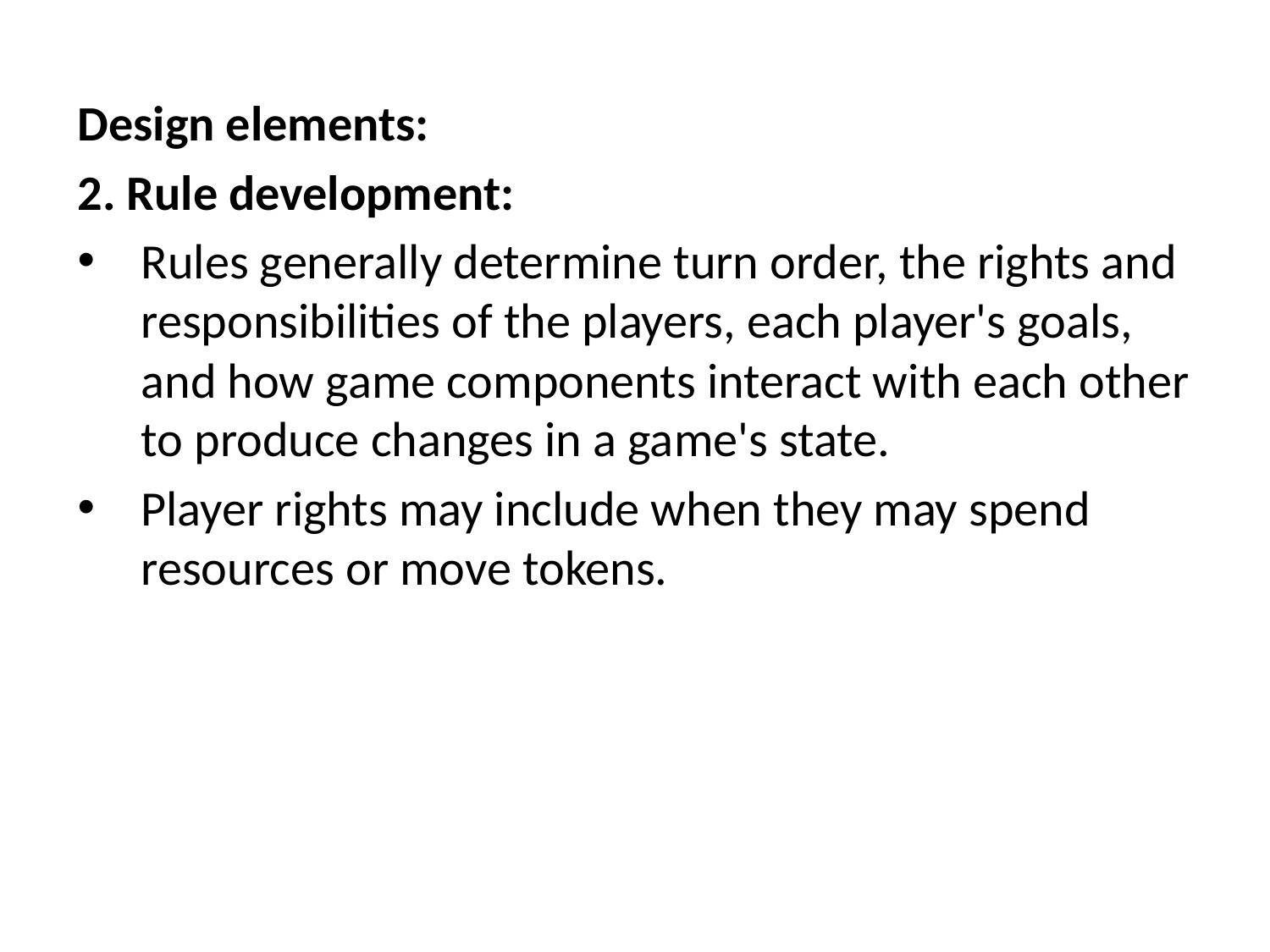

Design elements:
2. Rule development:
Rules generally determine turn order, the rights and responsibilities of the players, each player's goals, and how game components interact with each other to produce changes in a game's state.
Player rights may include when they may spend resources or move tokens.
# Introduction to Game Design